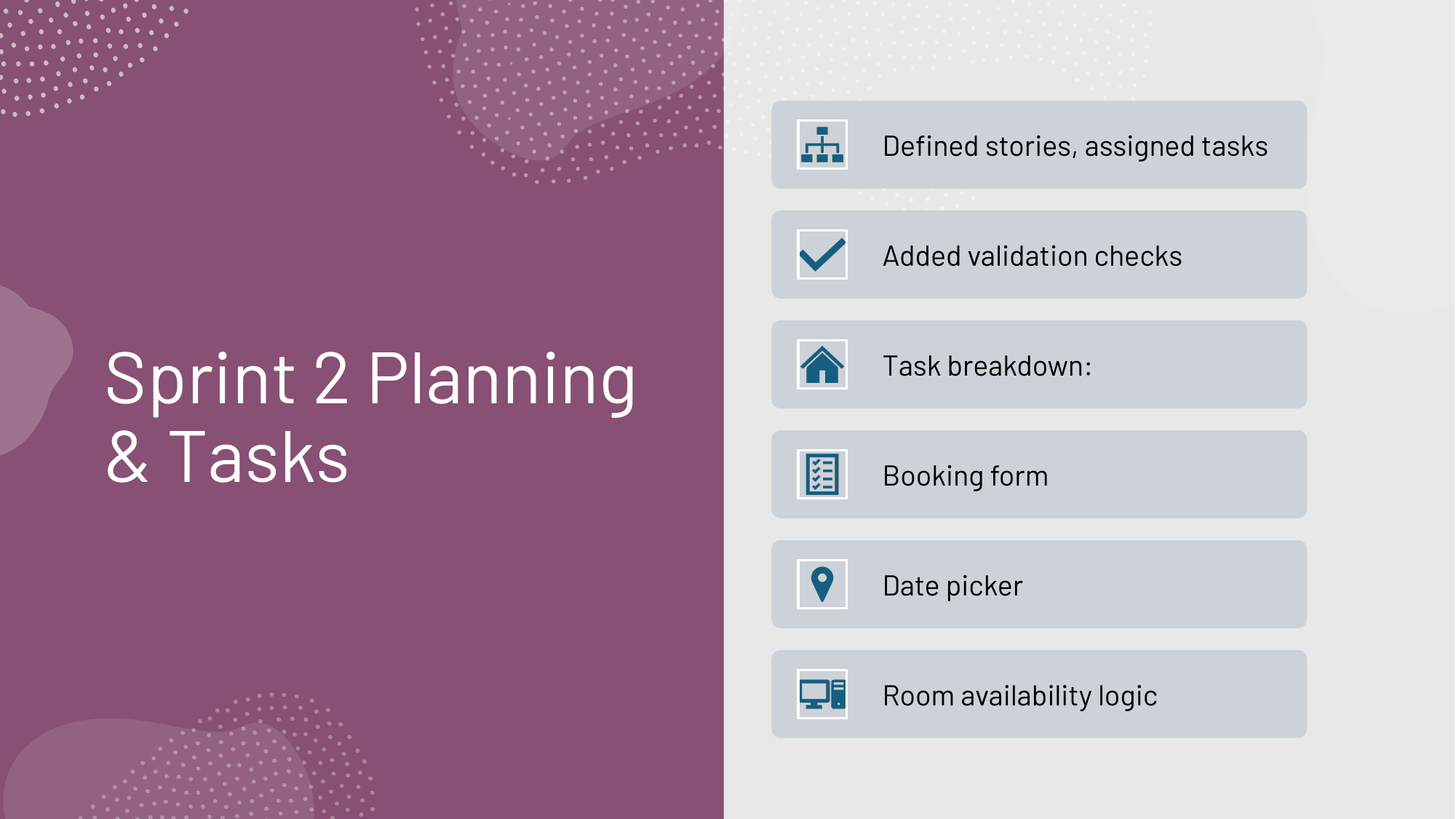

Defined stories, assigned tasks
Added validation checks
Task breakdown:
Booking form
Date picker
Room availability logic
# Sprint 2 Planning & Tasks